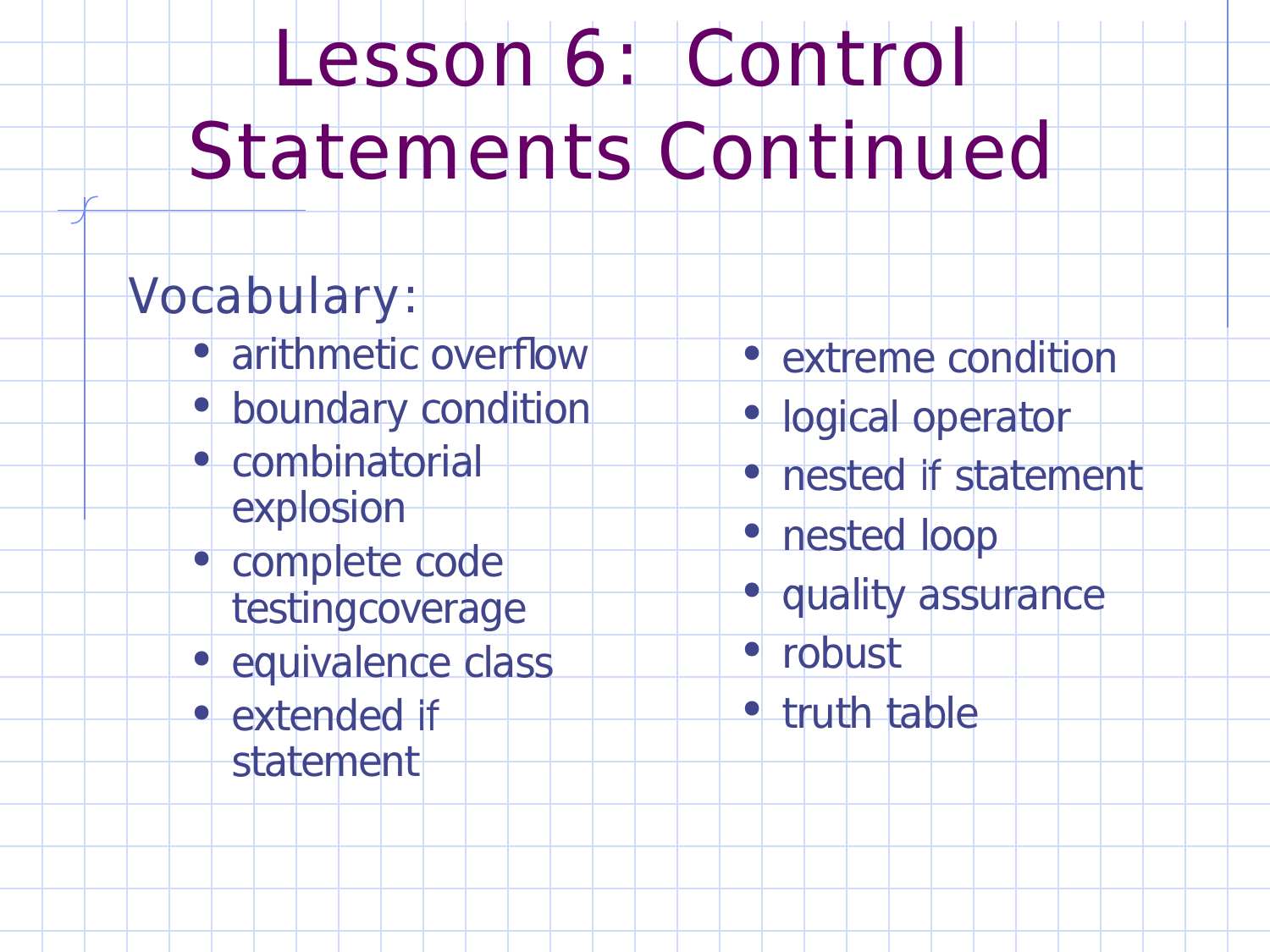

Lesson 6:  Control Statements Continued
Vocabulary:
arithmetic overflow
boundary condition
combinatorial explosion
complete code testingcoverage
equivalence class
extended if statement

extreme condition
logical operator
nested if statement
nested loop
quality assurance
robust
truth table